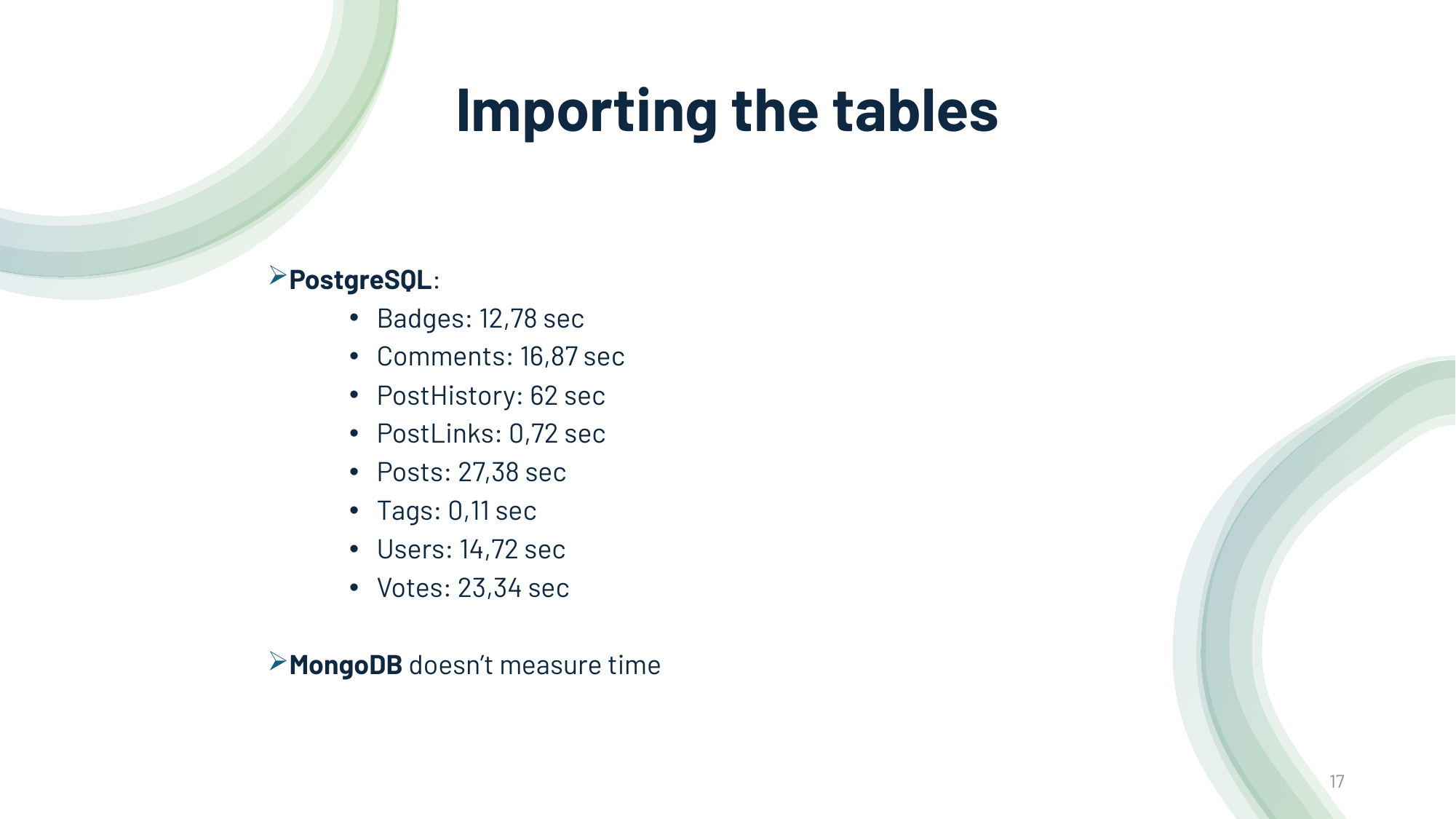

# Importing the tables
PostgreSQL:
Badges: 12,78 sec
Comments: 16,87 sec
PostHistory: 62 sec
PostLinks: 0,72 sec
Posts: 27,38 sec
Tags: 0,11 sec
Users: 14,72 sec
Votes: 23,34 sec

MongoDB doesn’t measure time

17